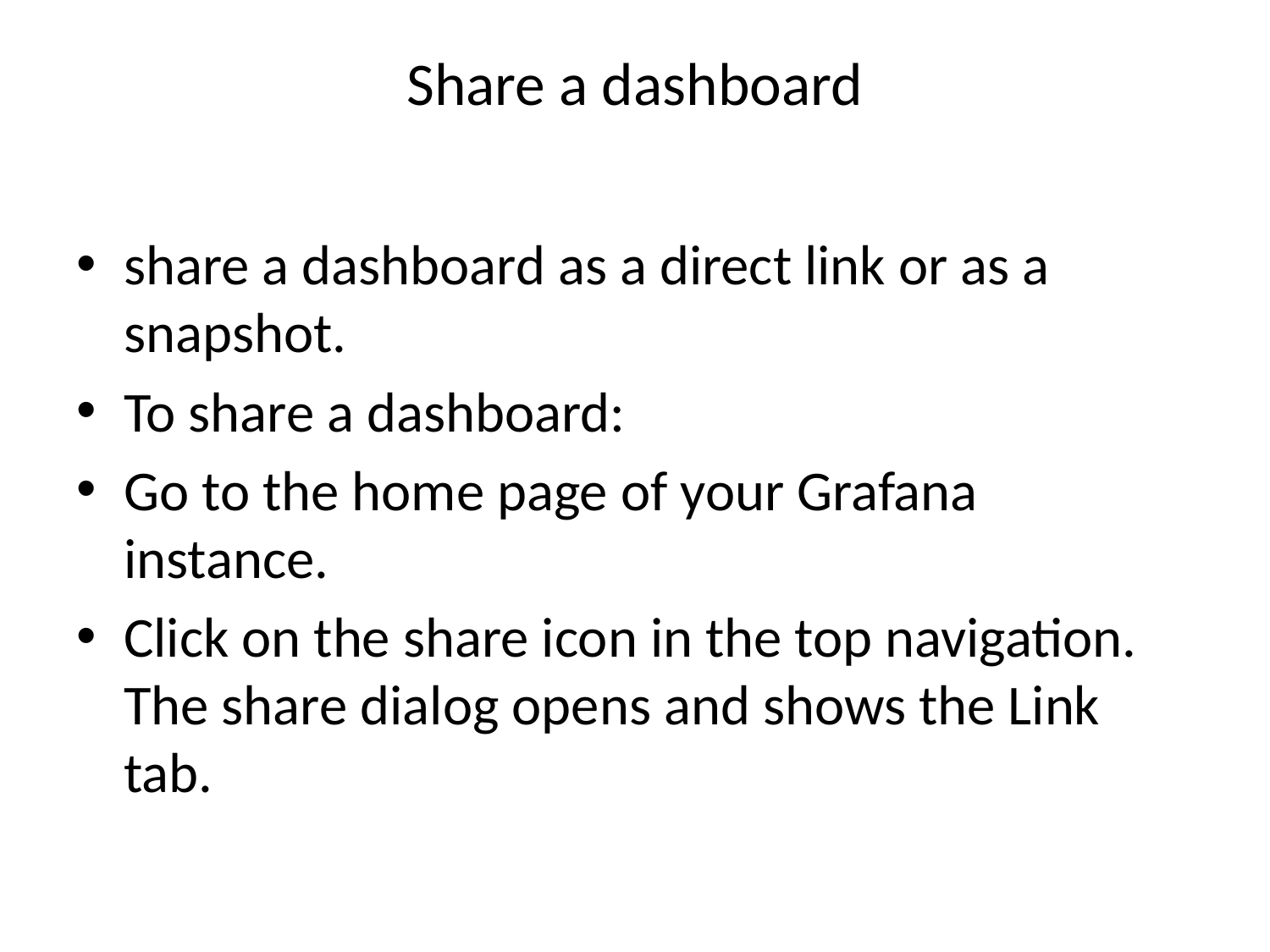

# Share a dashboard
share a dashboard as a direct link or as a snapshot.
To share a dashboard:
Go to the home page of your Grafana instance.
Click on the share icon in the top navigation. The share dialog opens and shows the Link tab.